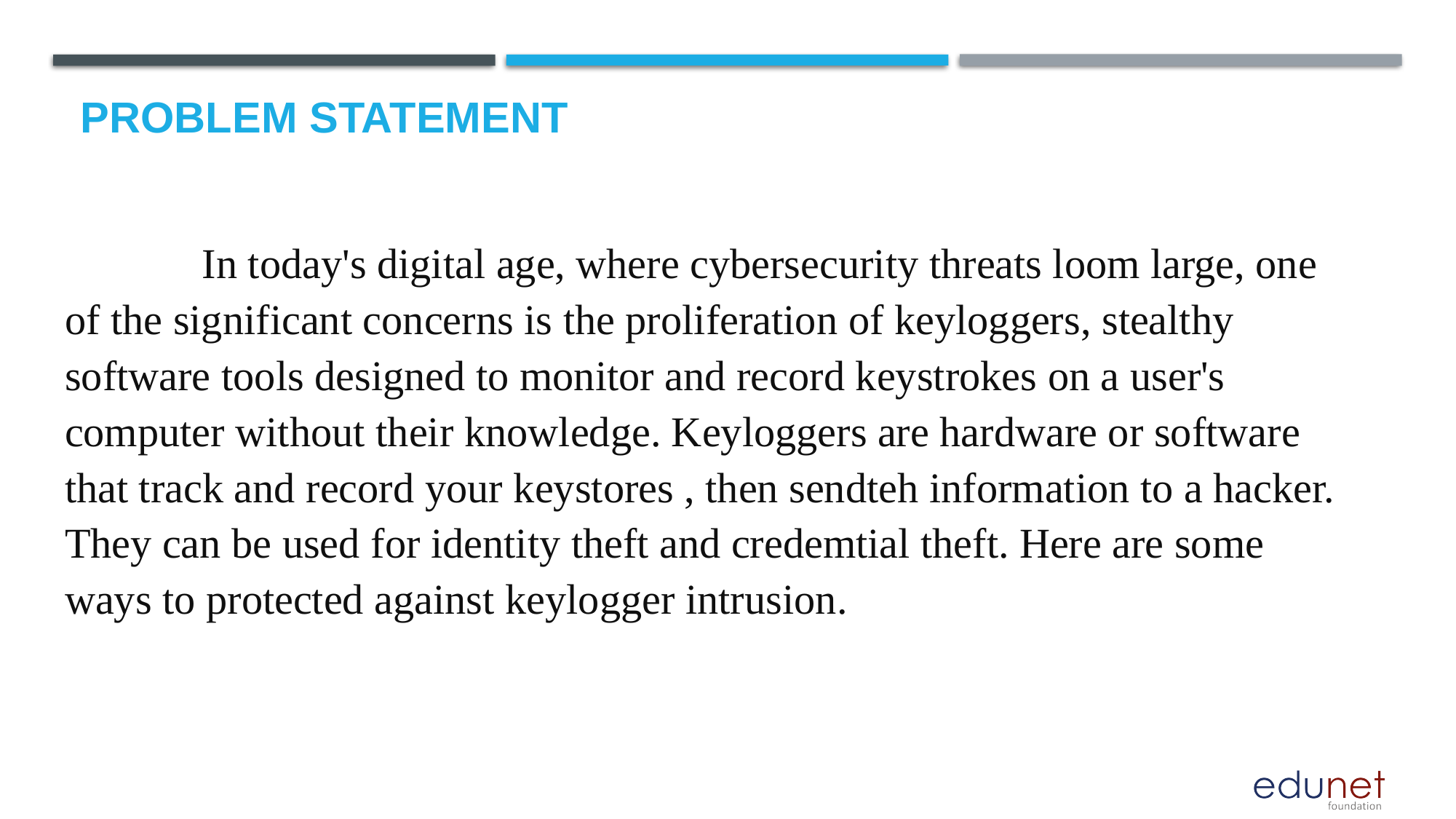

# Problem Statement
             In today's digital age, where cybersecurity threats loom large, one of the significant concerns is the proliferation of keyloggers, stealthy software tools designed to monitor and record keystrokes on a user's computer without their knowledge. Keyloggers are hardware or software that track and record your keystores , then sendteh information to a hacker. They can be used for identity theft and credemtial theft. Here are some ways to protected against keylogger intrusion.